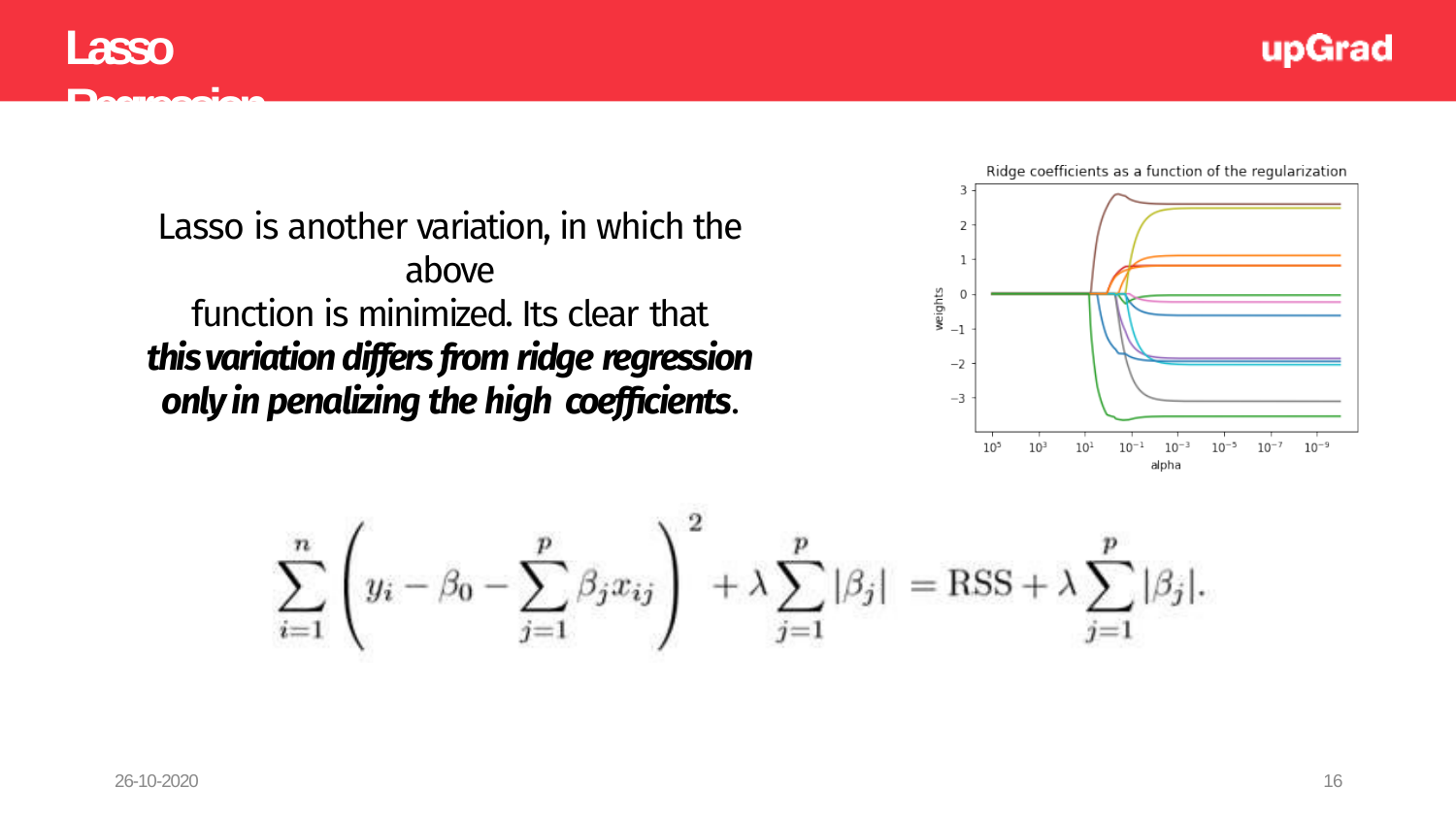

# Lasso Regression

Lasso is another variation, in which the above
function is minimized. Its clear that
this variation differs from ridge regression
only in penalizing the high coefficients.

26-10-2020
16